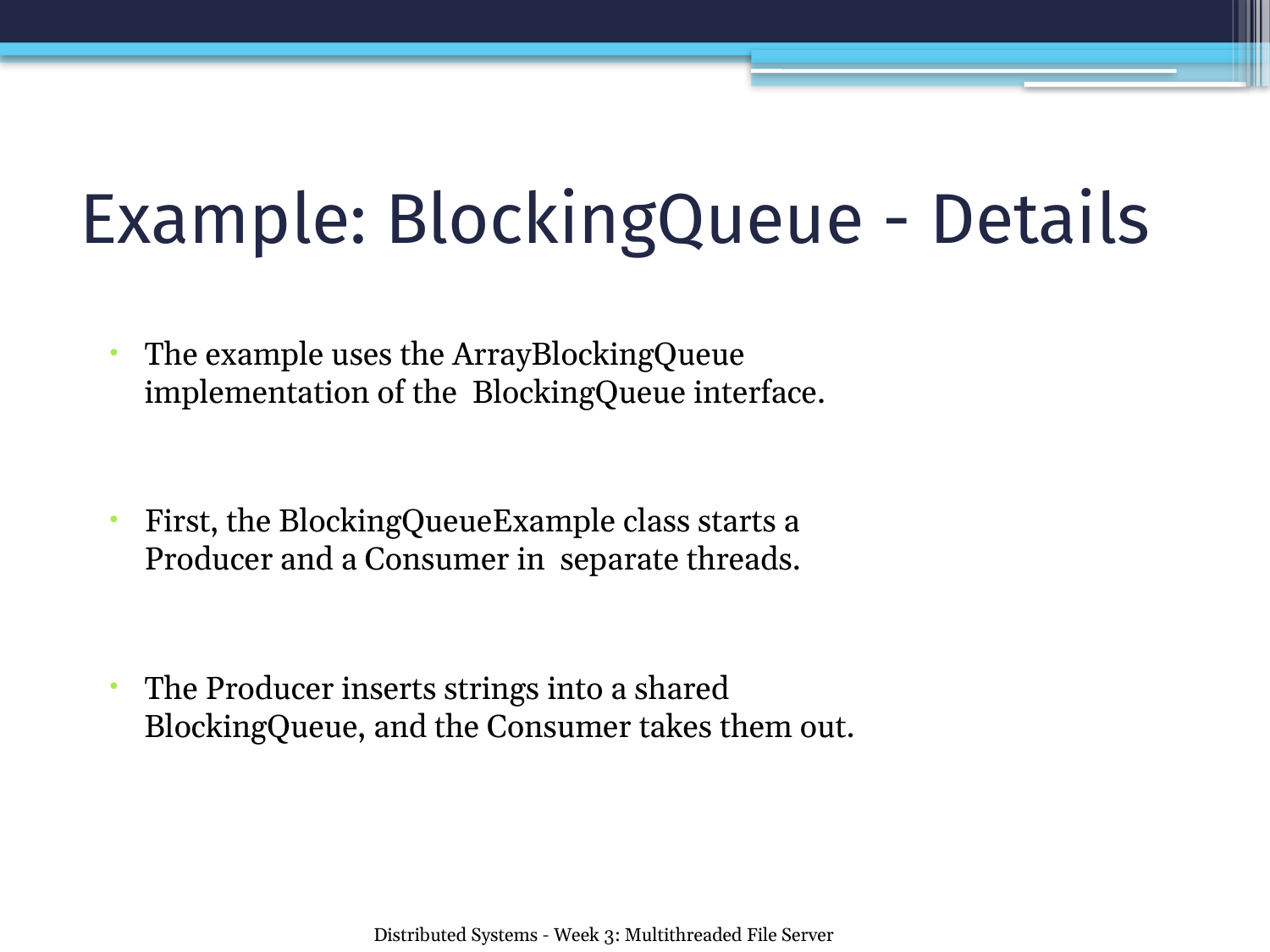

# Example: BlockingQueue - Details
The example uses the ArrayBlockingQueue implementation of the  BlockingQueue interface.

First, the BlockingQueueExample class starts a Producer and a Consumer in  separate threads.

The Producer inserts strings into a shared BlockingQueue, and the Consumer takes them out.
Distributed Systems - Week 3: Multithreaded File Server